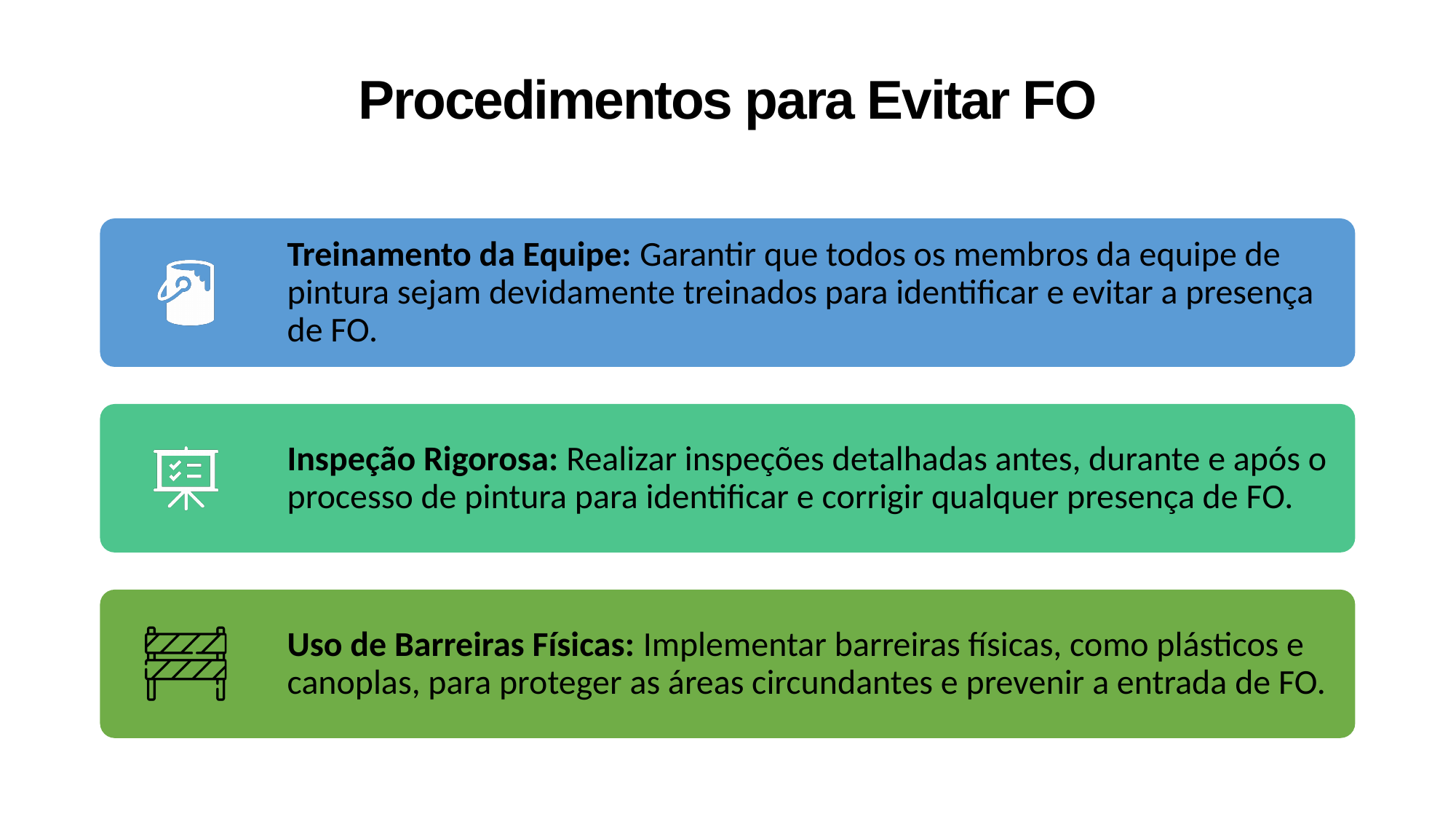

# Procedimentos para Evitar FO
Treinamento da Equipe: Garantir que todos os membros da equipe de pintura sejam devidamente treinados para identificar e evitar a presença de FO.
Inspeção Rigorosa: Realizar inspeções detalhadas antes, durante e após o processo de pintura para identificar e corrigir qualquer presença de FO.
Uso de Barreiras Físicas: Implementar barreiras físicas, como plásticos e canoplas, para proteger as áreas circundantes e prevenir a entrada de FO.